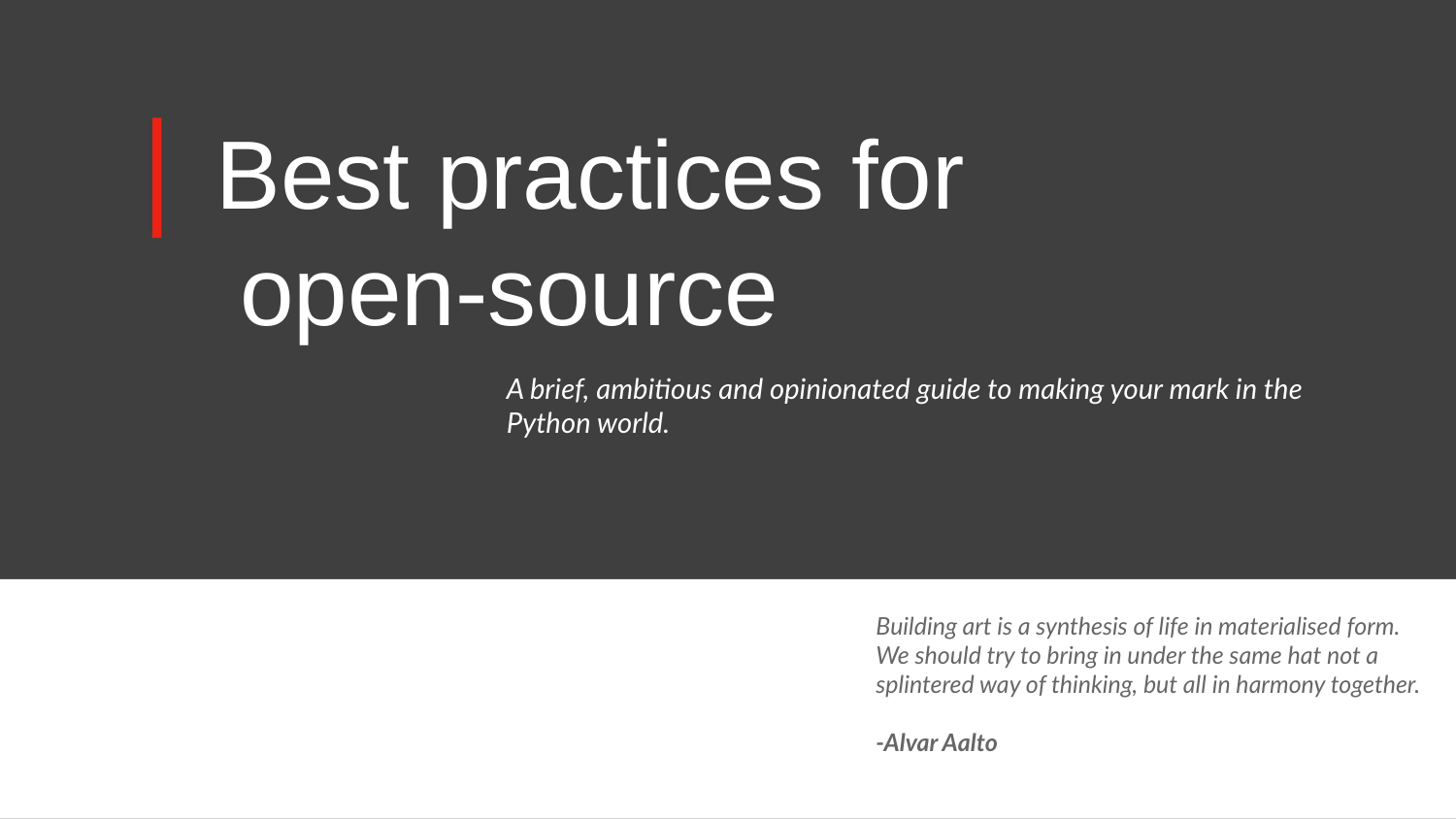

# Best practices for open-source
A brief, ambitious and opinionated guide to making your mark in the Python world.
Building art is a synthesis of life in materialised form. We should try to bring in under the same hat not a splintered way of thinking, but all in harmony together.

-Alvar Aalto